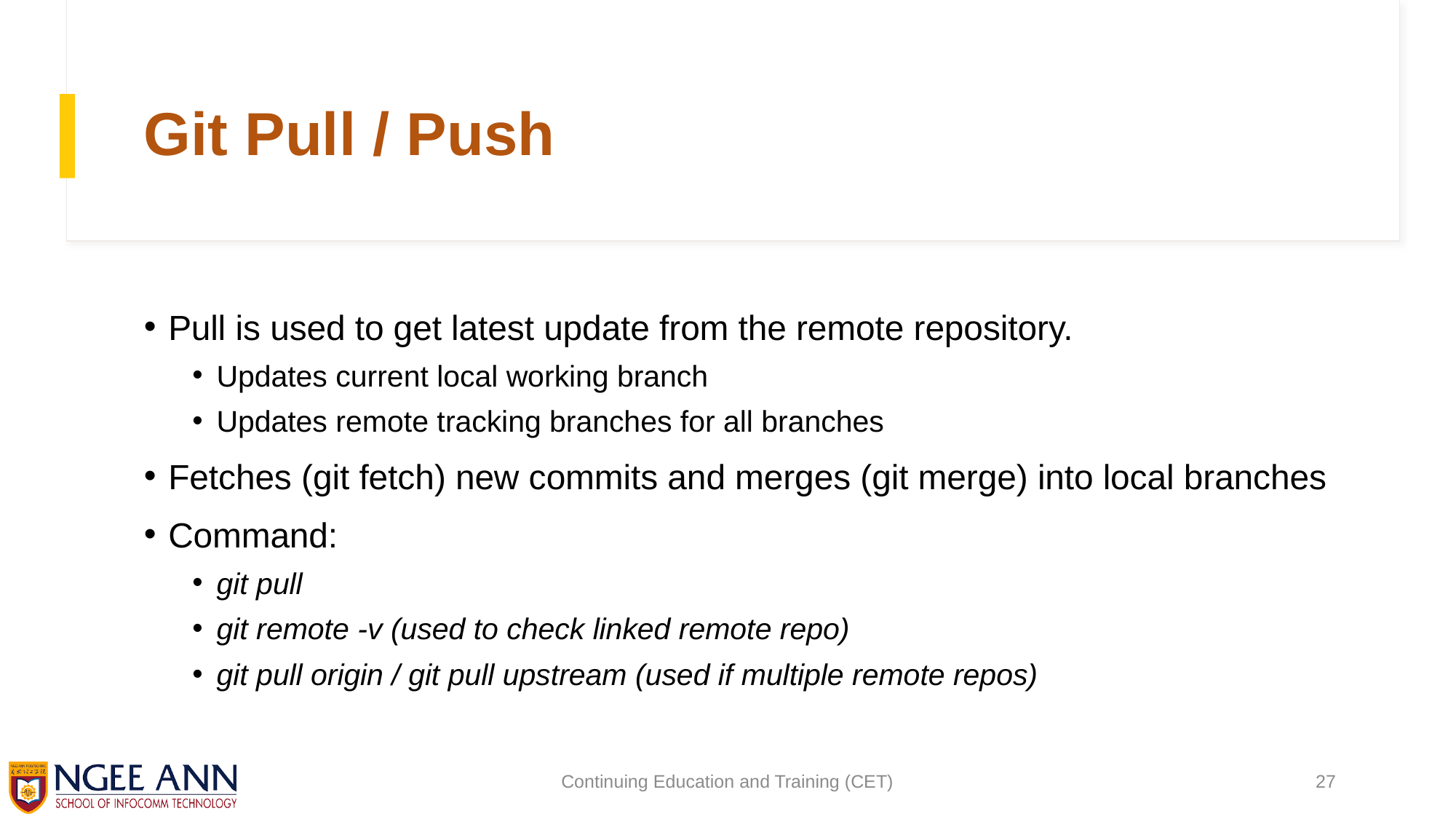

# Git Pull / Push
Pull is used to get latest update from the remote repository.
Updates current local working branch
Updates remote tracking branches for all branches
Fetches (git fetch) new commits and merges (git merge) into local branches
Command:
git pull
git remote -v (used to check linked remote repo)
git pull origin / git pull upstream (used if multiple remote repos)

Continuing Education and Training (CET)
27